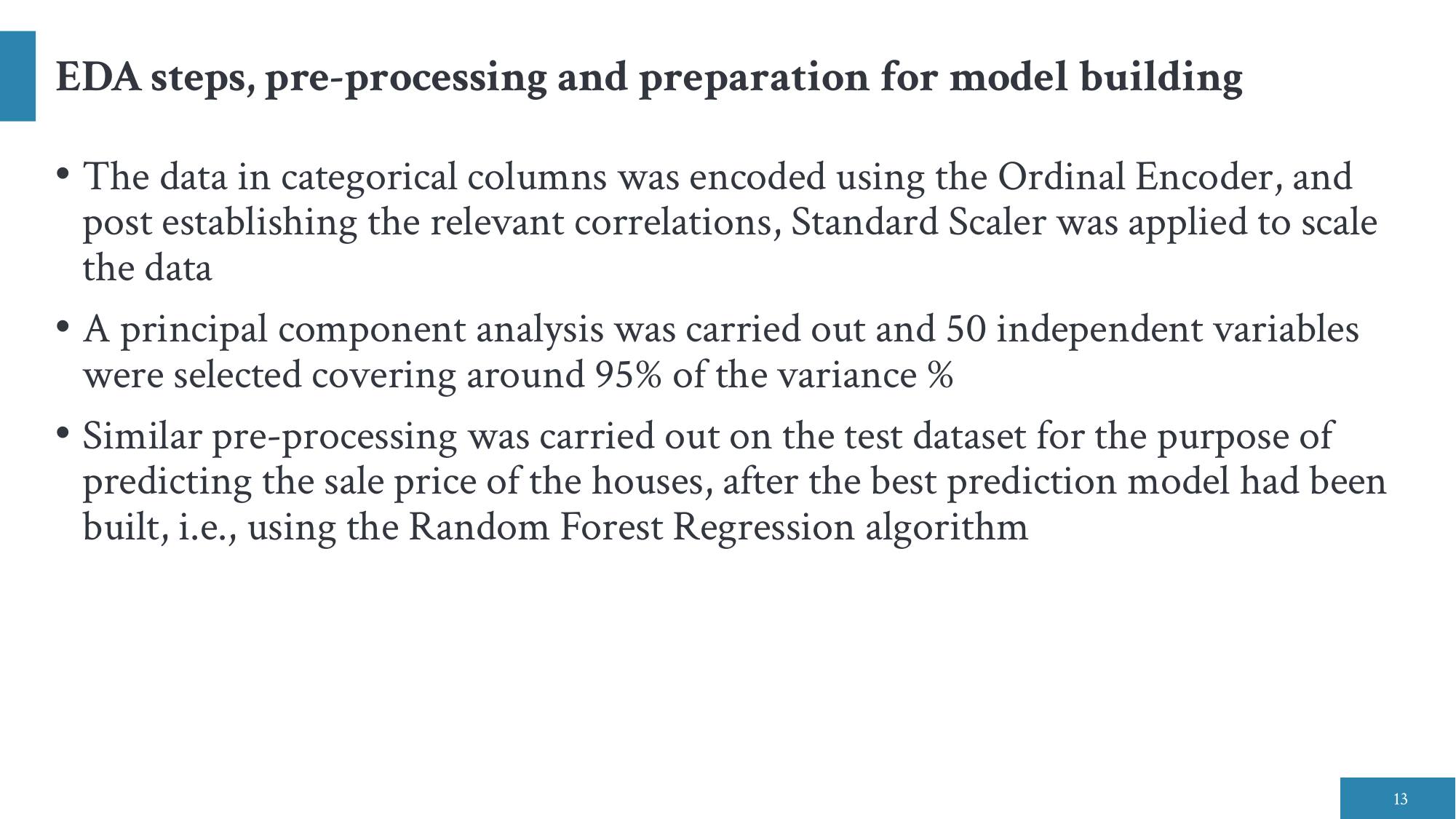

# EDA steps, pre-processing and preparation for model building
The data in categorical columns was encoded using the Ordinal Encoder, and post establishing the relevant correlations, Standard Scaler was applied to scale the data
A principal component analysis was carried out and 50 independent variables were selected covering around 95% of the variance %
Similar pre-processing was carried out on the test dataset for the purpose of predicting the sale price of the houses, after the best prediction model had been built, i.e., using the Random Forest Regression algorithm
13